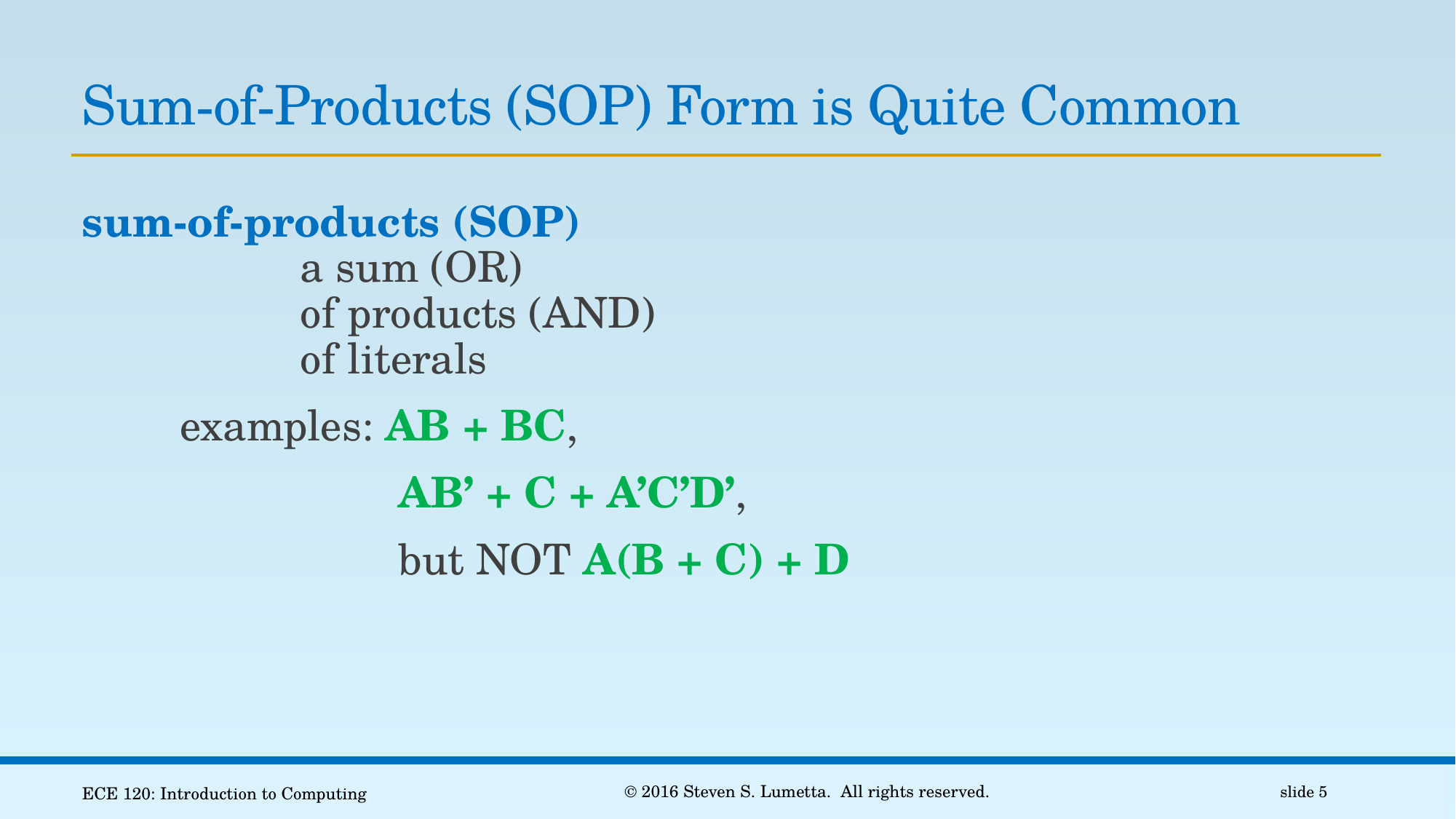

# Sum-of-Products (SOP) Form is Quite Common
sum-of-products (SOP)
		a sum (OR)
		of products (AND)
		of literals
	examples: AB + BC,
			AB’ + C + A’C’D’,
			but NOT A(B + C) + D

ECE 120: Introduction to Computing
© 2016 Steven S. Lumetta.  All rights reserved.
slide 5